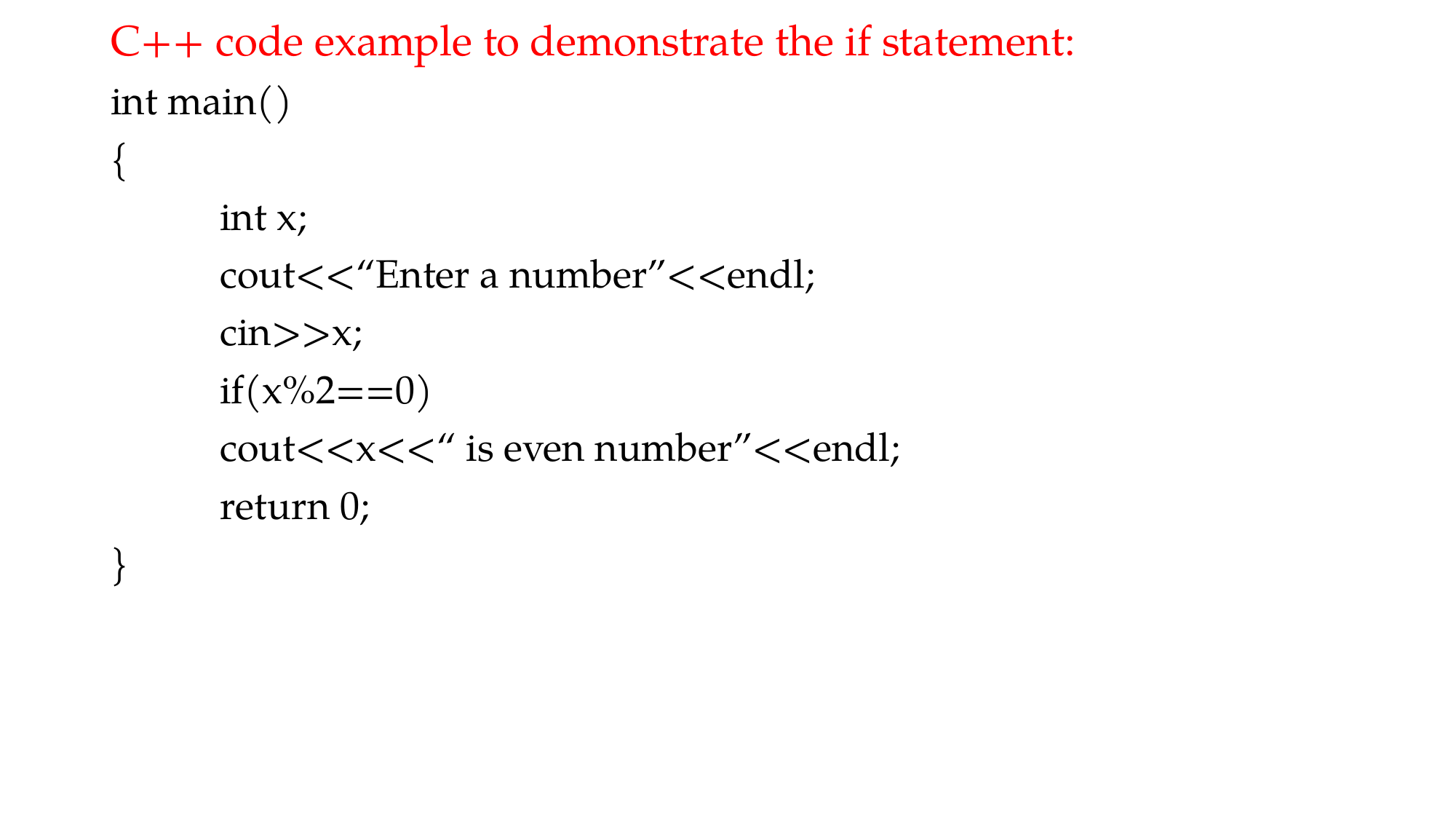

# C++ code example to demonstrate the if statement:
int main()
{
	int x;
	cout<<“Enter a number”<<endl;
	cin>>x;
	if(x%2==0)
	cout<<x<<“ is even number”<<endl;
	return 0;
}